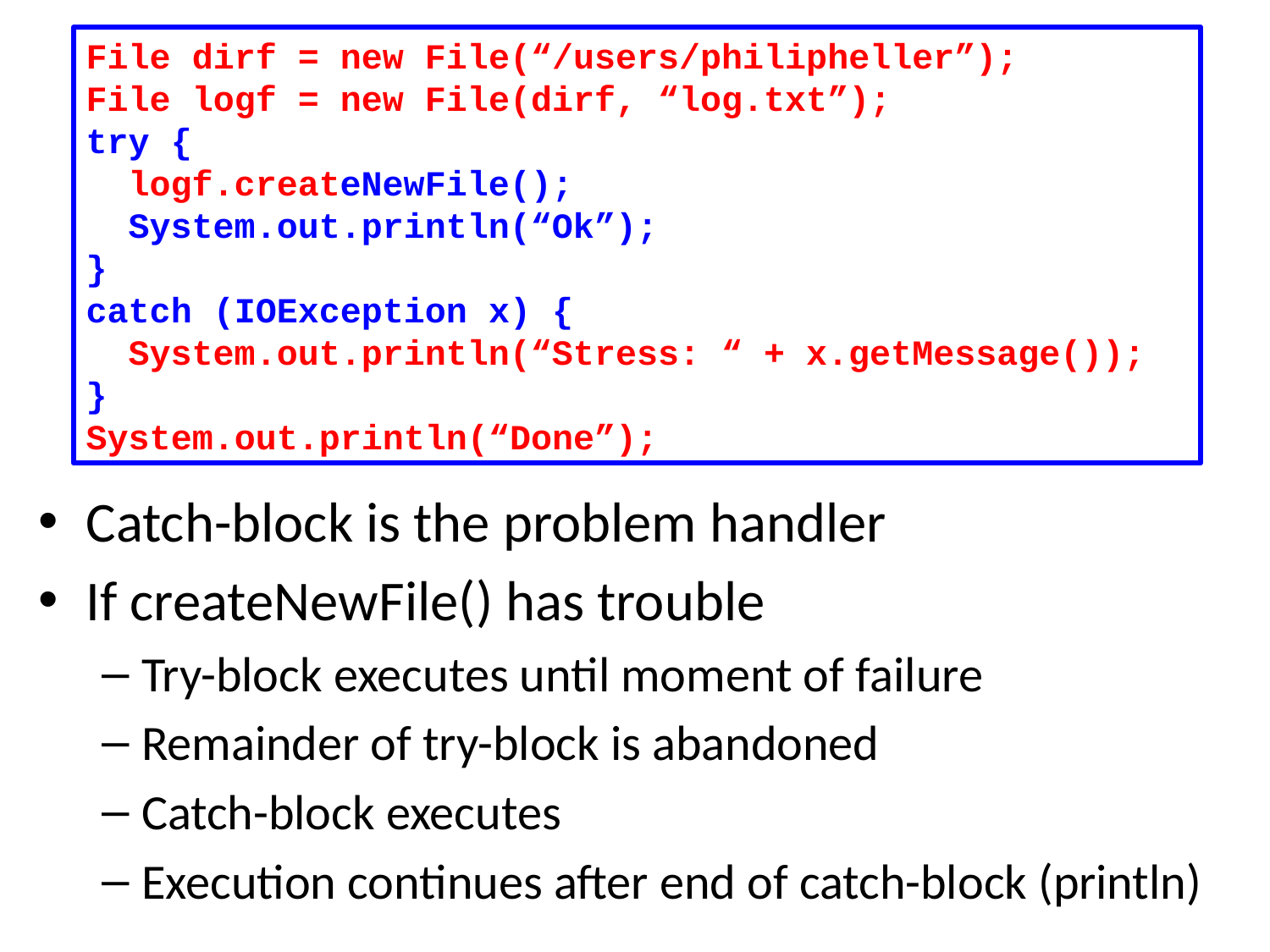

File dirf = new File(“/users/philipheller”);
File logf = new File(dirf, “log.txt”);
try {
  logf.createNewFile();
  System.out.println(“Ok”);
}
catch (IOException x) {
  System.out.println(“Stress: “ + x.getMessage());
}
System.out.println(“Done”);
#
Catch-block is the problem handler
If createNewFile() has trouble
Try-block executes until moment of failure
Remainder of try-block is abandoned
Catch-block executes
Execution continues after end of catch-block (println)